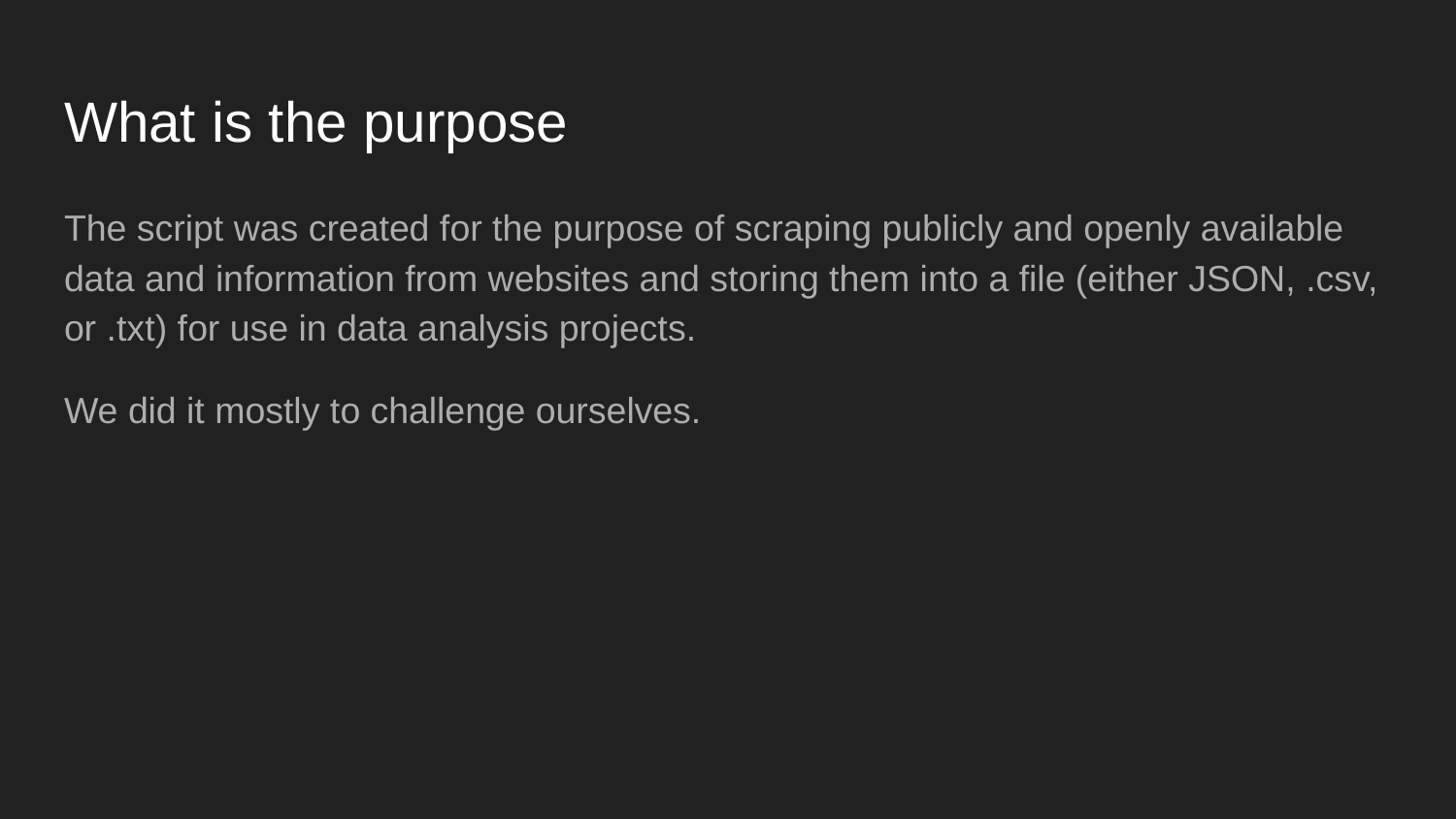

# What is the purpose
The script was created for the purpose of scraping publicly and openly available data and information from websites and storing them into a file (either JSON, .csv, or .txt) for use in data analysis projects.
We did it mostly to challenge ourselves.